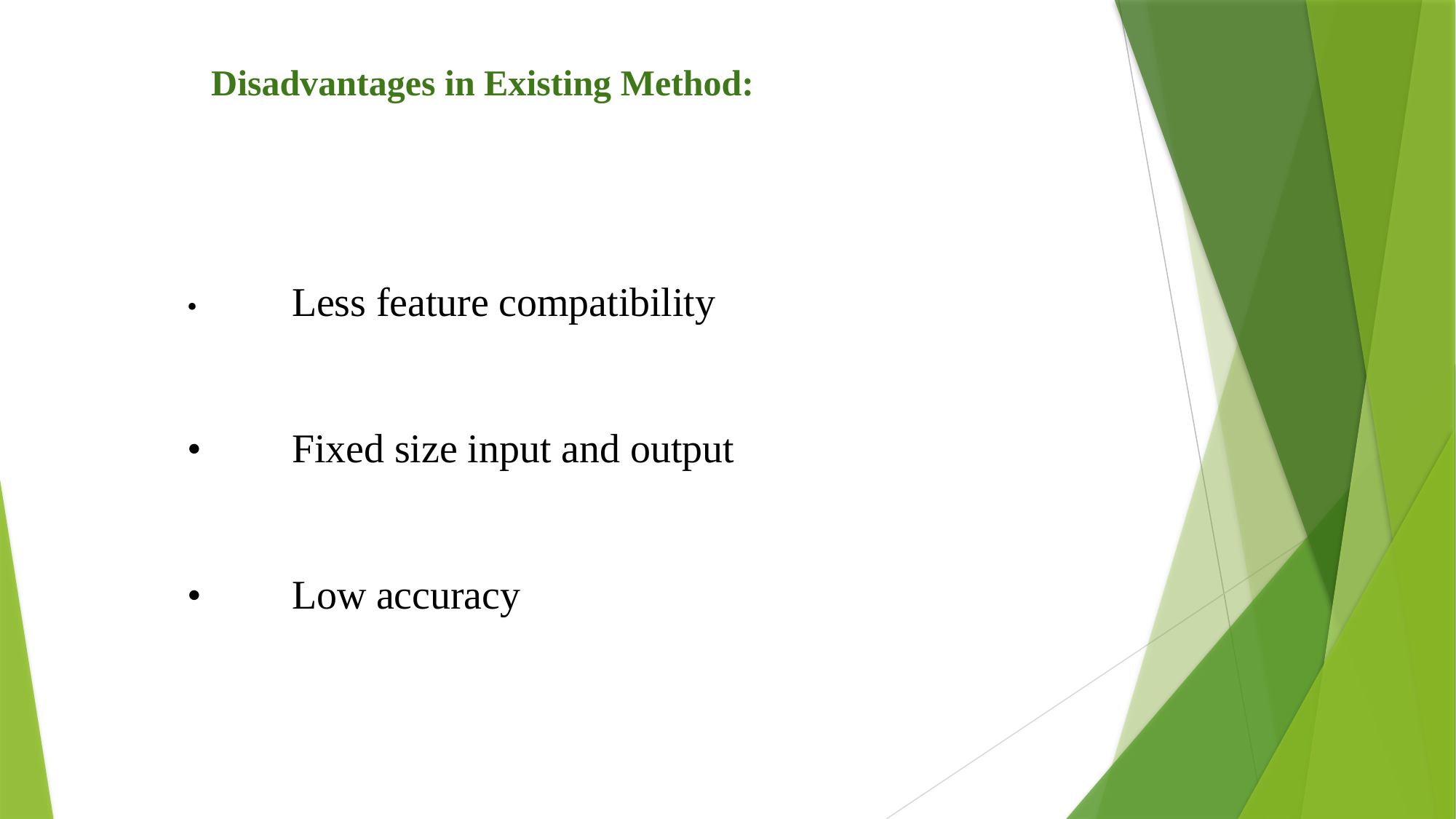

Disadvantages in Existing Method:
•	Less feature compatibility
•	Fixed size input and output
•	Low accuracy